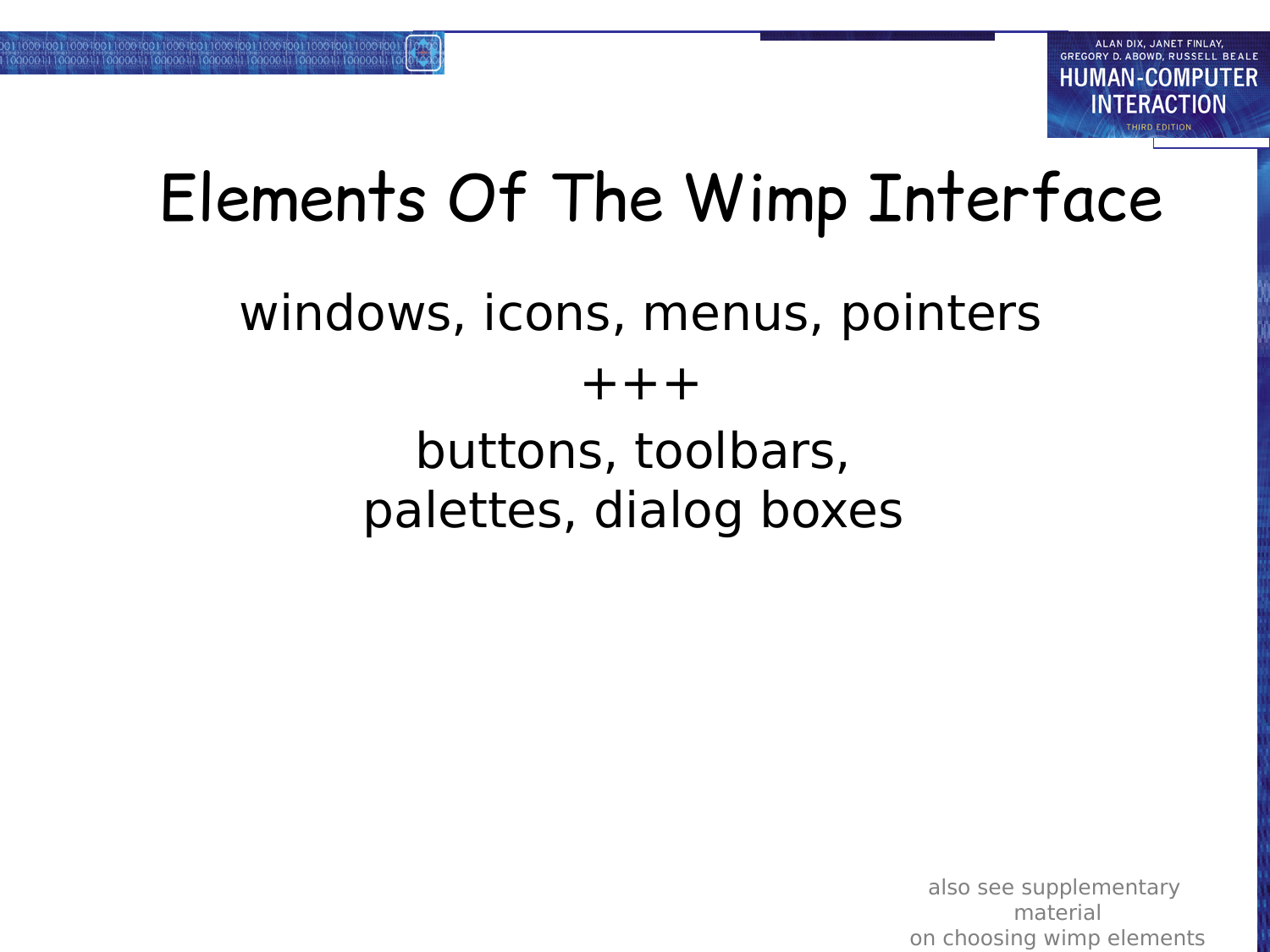

# Elements Of The Wimp Interface
windows, icons, menus, pointers
+++
buttons, toolbars,
palettes, dialog boxes
also see supplementary  material
on choosing wimp elements